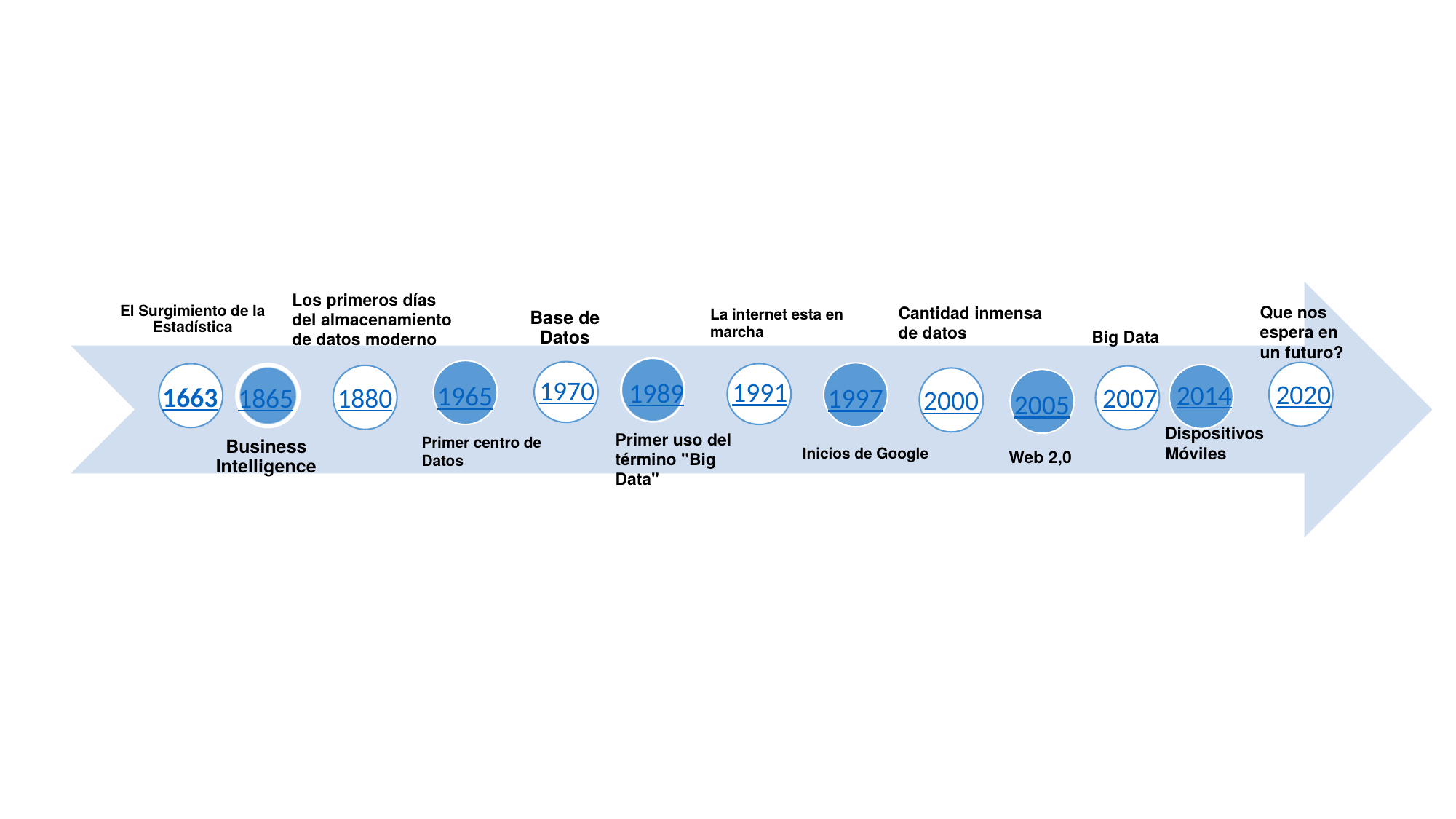

El Surgimiento de la Estadística

Business Intelligence
Base de Datos
Los primeros días del almacenamiento de datos moderno
Que nos espera en un futuro?
Cantidad inmensa de datos
La internet esta en marcha

Big Data

1970

1991
1989
2020
2014
1965
1663
2007
1865
1880
1997
2000
2005

Primer centro de Datos
Dispositivos Móviles
Primer uso del término "Big Data"
Inicios de Google
Web 2,0